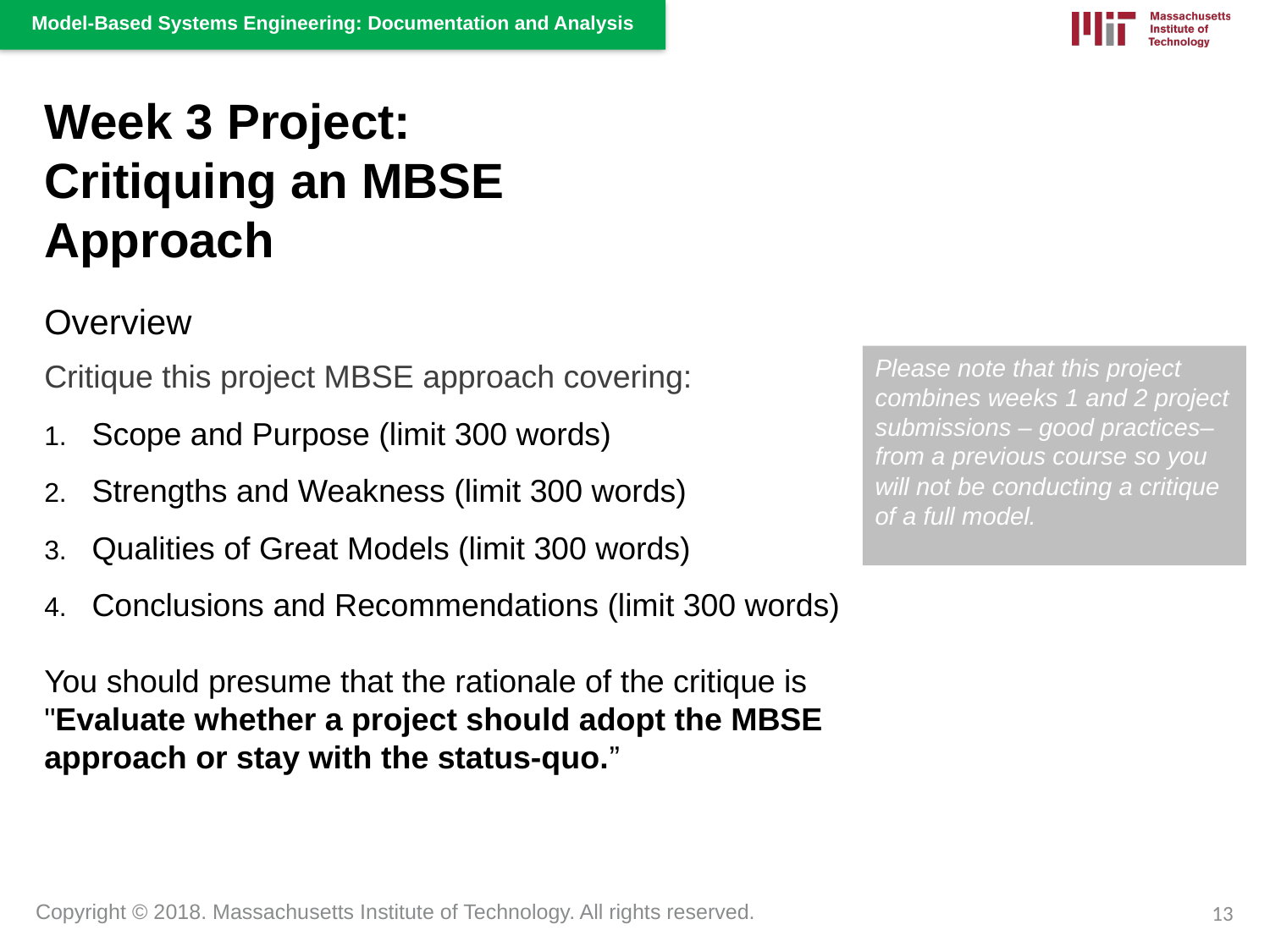

Week 3 Project: Critiquing an MBSE Approach
Overview
Please note that this project combines weeks 1 and 2 project submissions – good practices– from a previous course so you will not be conducting a critique of a full model.

Critique this project MBSE approach covering:
Scope and Purpose (limit 300 words)
Strengths and Weakness (limit 300 words)
Qualities of Great Models (limit 300 words)
Conclusions and Recommendations (limit 300 words)

You should presume that the rationale of the critique is "Evaluate whether a project should adopt the MBSE approach or stay with the status-quo.”

13